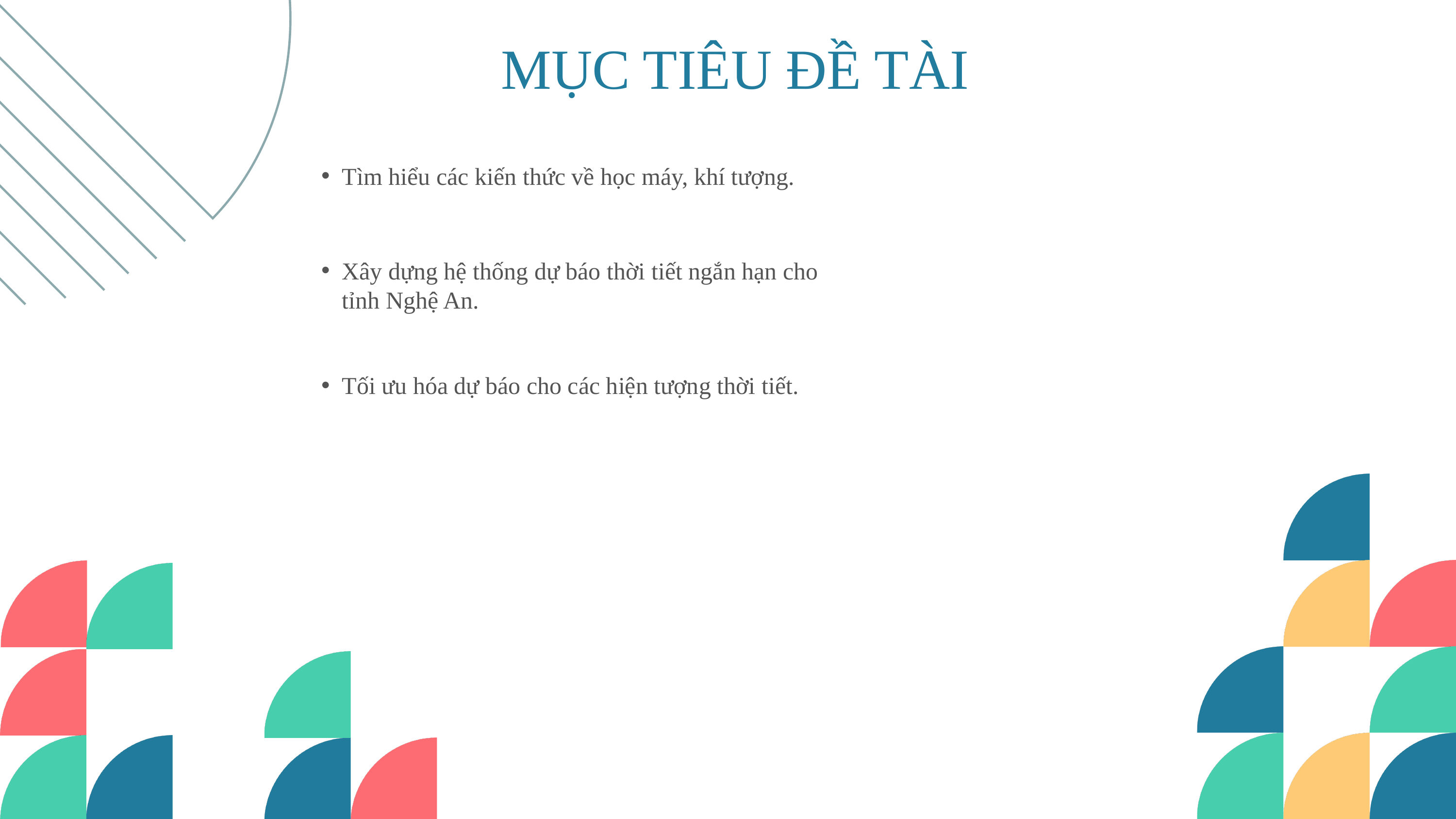

MỤC TIÊU ĐỀ TÀI
Tìm hiểu các kiến thức về học máy, khí tượng.
Xây dựng hệ thống dự báo thời tiết ngắn hạn cho tỉnh Nghệ An.
Tối ưu hóa dự báo cho các hiện tượng thời tiết.
JAN